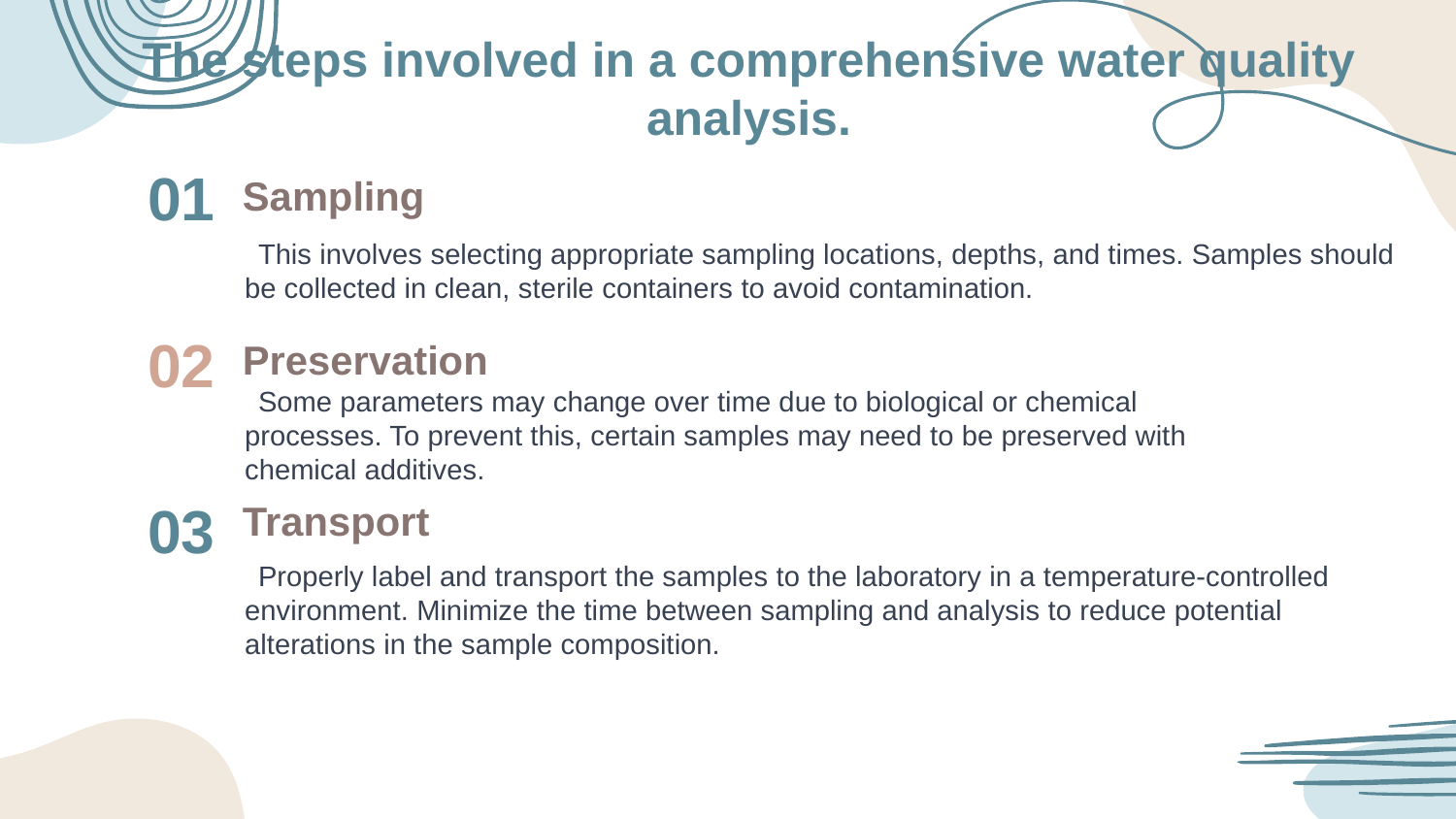

The steps involved in a comprehensive water quality analysis.
# 01
Sampling
        This involves selecting appropriate sampling locations, depths, and times. Samples should be collected in clean, sterile containers to avoid contamination.
02
Preservation
        Some parameters may change over time due to biological or chemical processes. To prevent this, certain samples may need to be preserved with chemical additives.
03
Transport
        Properly label and transport the samples to the laboratory in a temperature-controlled environment. Minimize the time between sampling and analysis to reduce potential alterations in the sample composition.